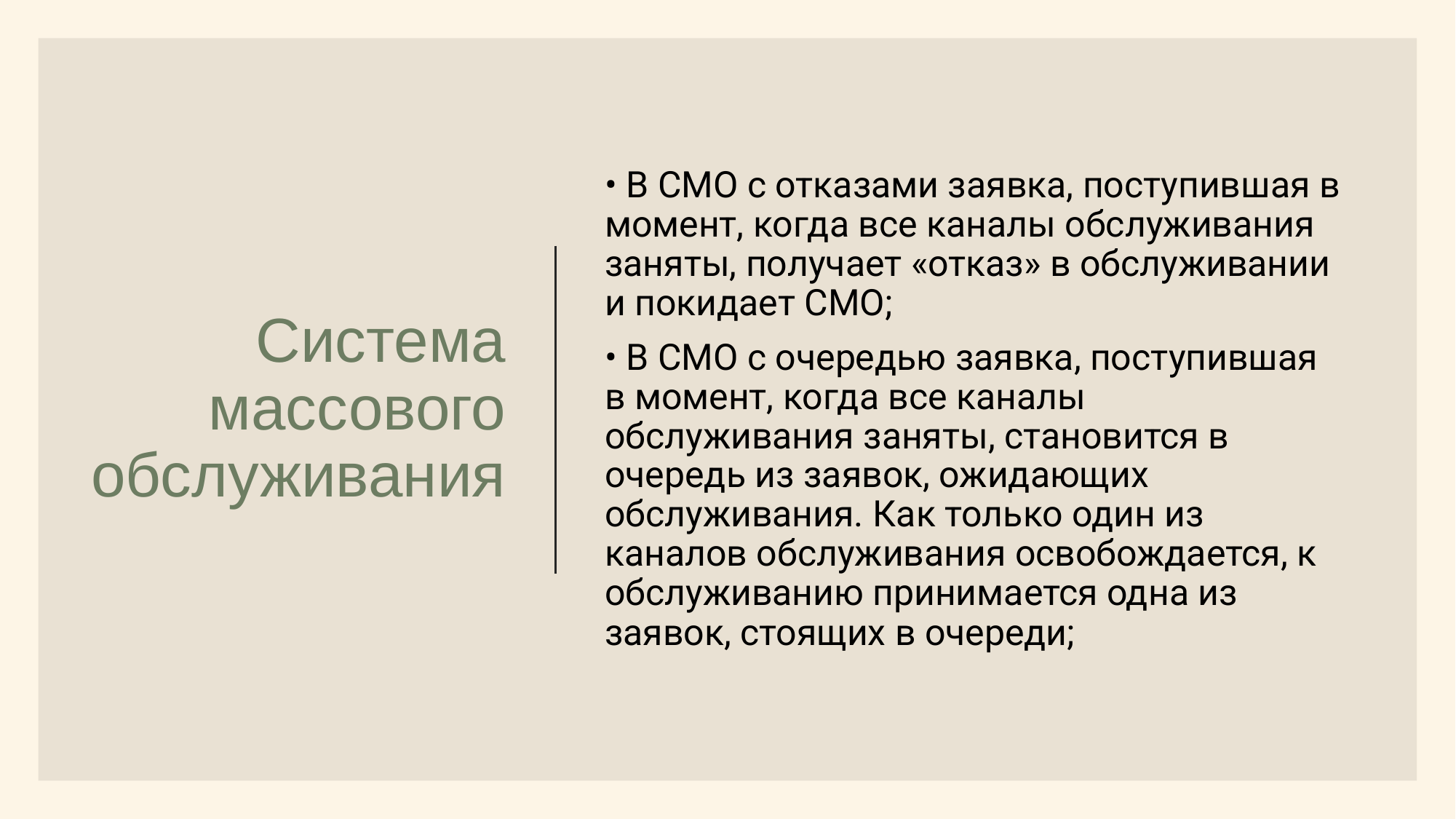

#
Система массового обслуживания
• В СМО с отказами заявка, поступившая в момент, когда все каналы обслуживания заняты, получает «отказ» в обслуживании и покидает СМО;
• В СМО с очередью заявка, поступившая в момент, когда все каналы обслуживания заняты, становится в очередь из заявок, ожидающих обслуживания. Как только один из каналов обслуживания освобождается, к обслуживанию принимается одна из заявок, стоящих в очереди;